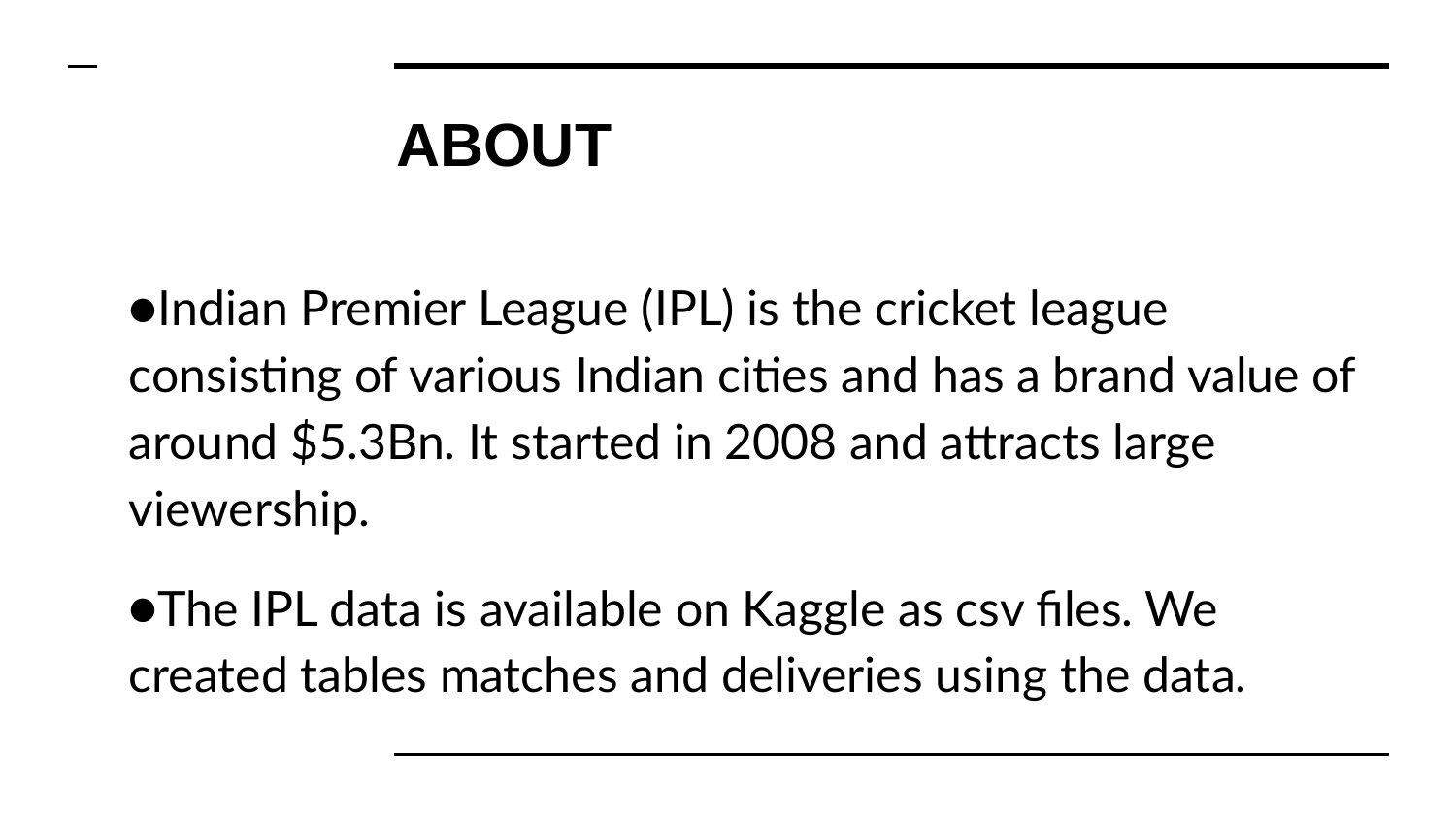

# ABOUT
Indian Premier League (IPL) is the cricket league consisting of various Indian cities and has a brand value of around $5.3Bn. It started in 2008 and attracts large viewership.
The IPL data is available on Kaggle as csv files. We created tables matches and deliveries using the data.